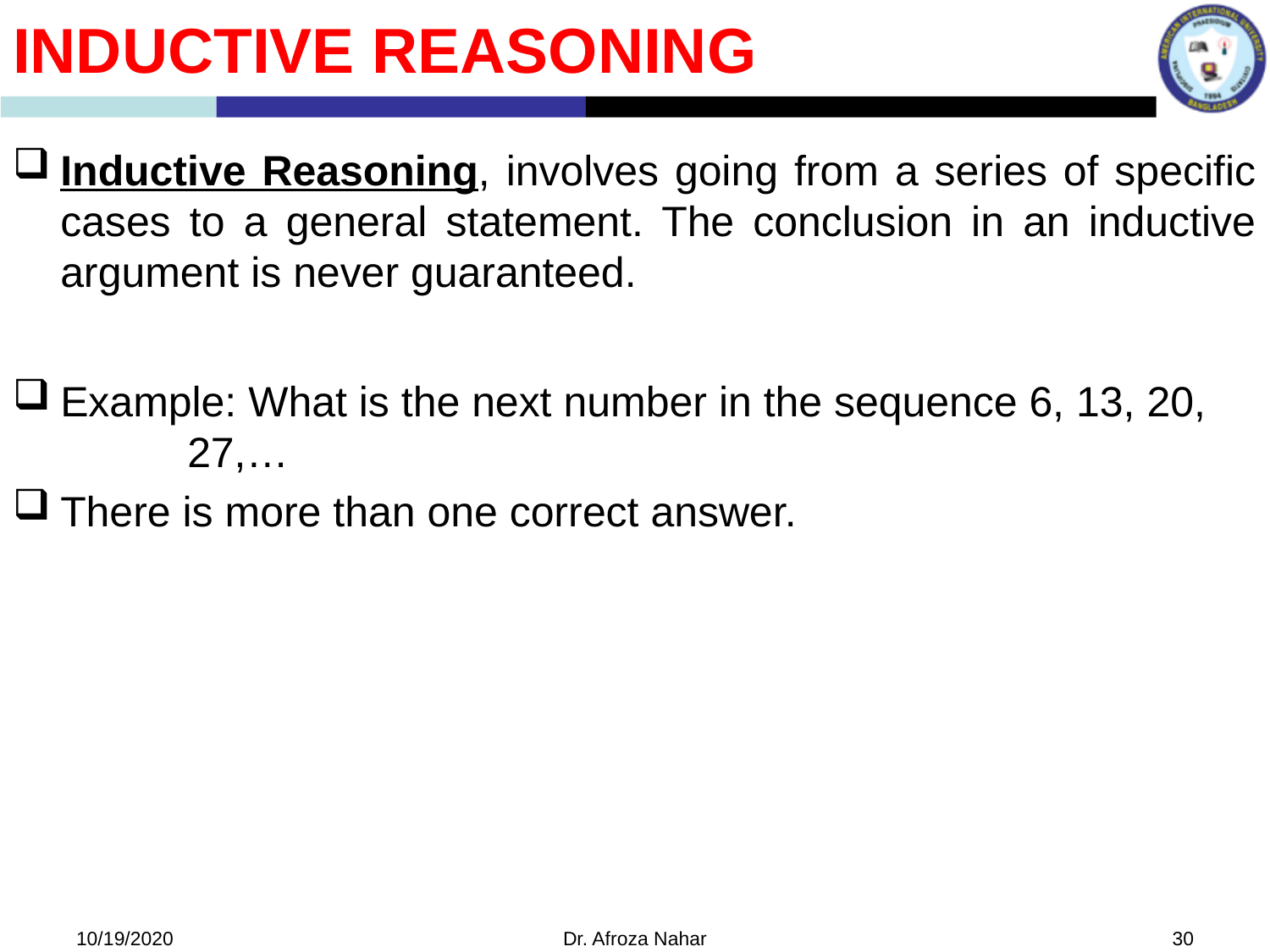

Inductive Reasoning
Inductive Reasoning, involves going from a series of specific cases to a general statement. The conclusion in an inductive argument is never guaranteed.

Example: What is the next number in the sequence 6, 13, 20, 	27,…
There is more than one correct answer.

10/19/2020
Dr. Afroza Nahar
30